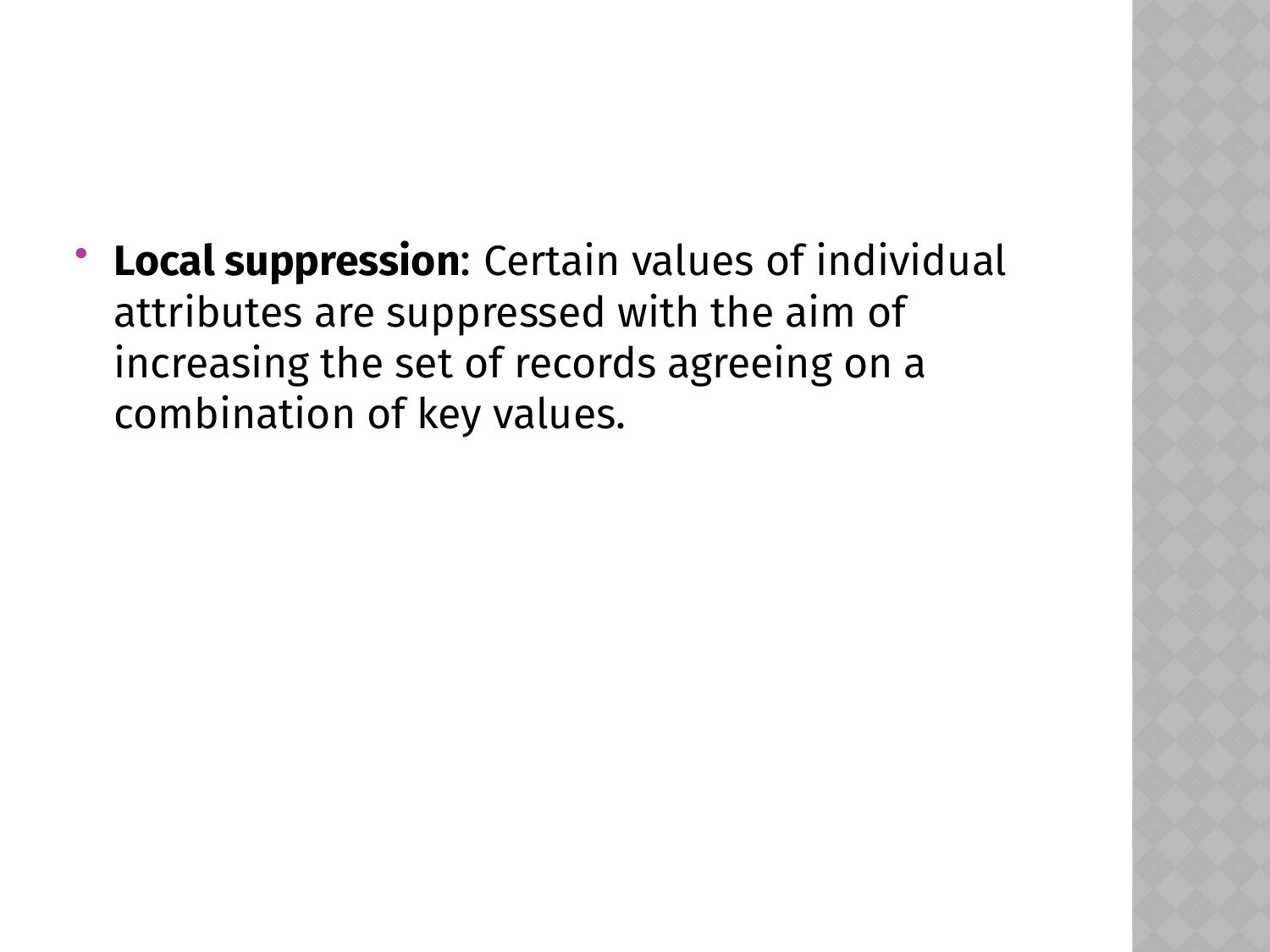

#
Local suppression: Certain values of individual attributes are suppressed with the aim of increasing the set of records agreeing on a combination of key values.